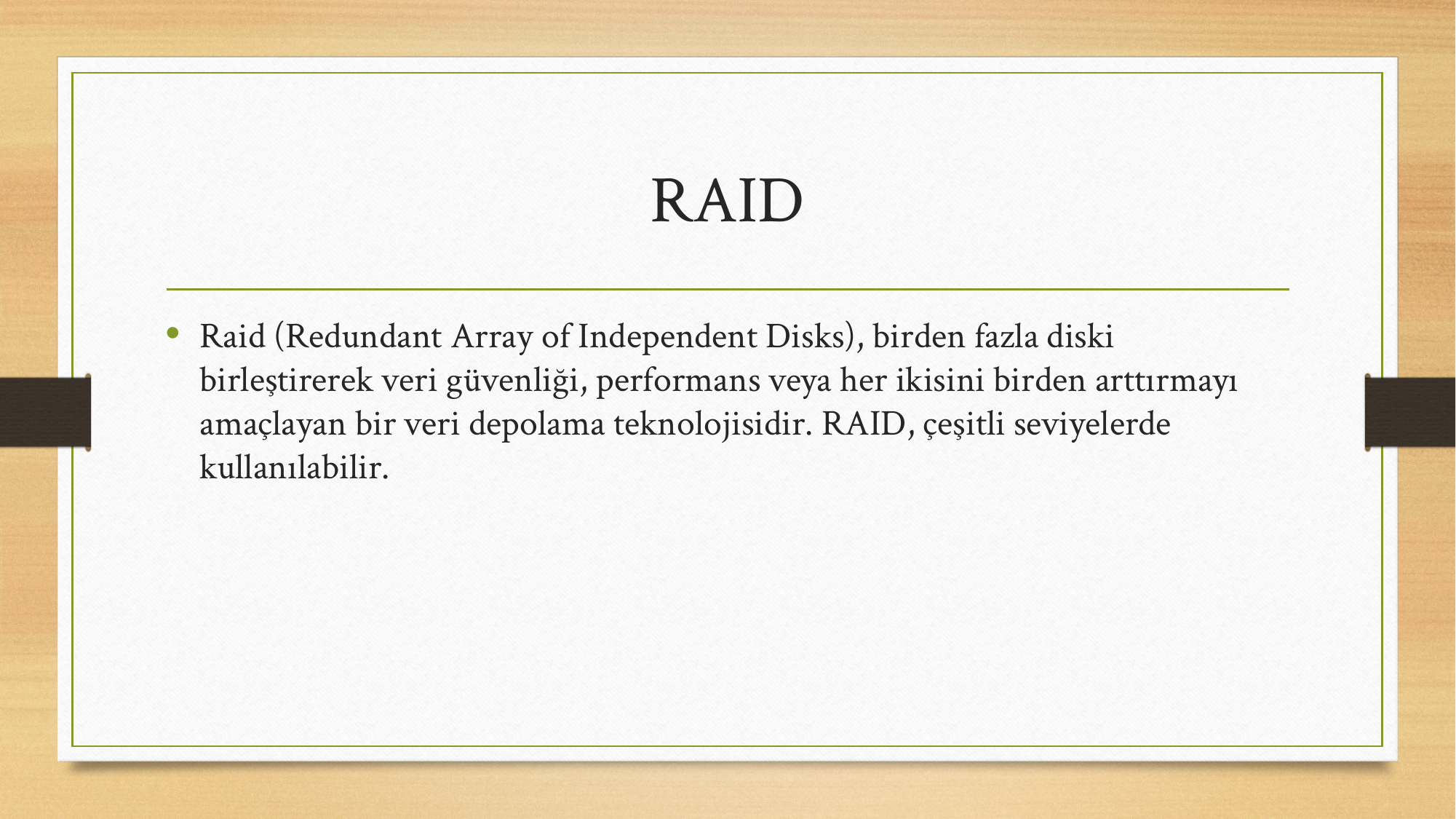

# RAID
Raid (Redundant Array of Independent Disks), birden fazla diski birleştirerek veri güvenliği, performans veya her ikisini birden arttırmayı amaçlayan bir veri depolama teknolojisidir. RAID, çeşitli seviyelerde kullanılabilir.